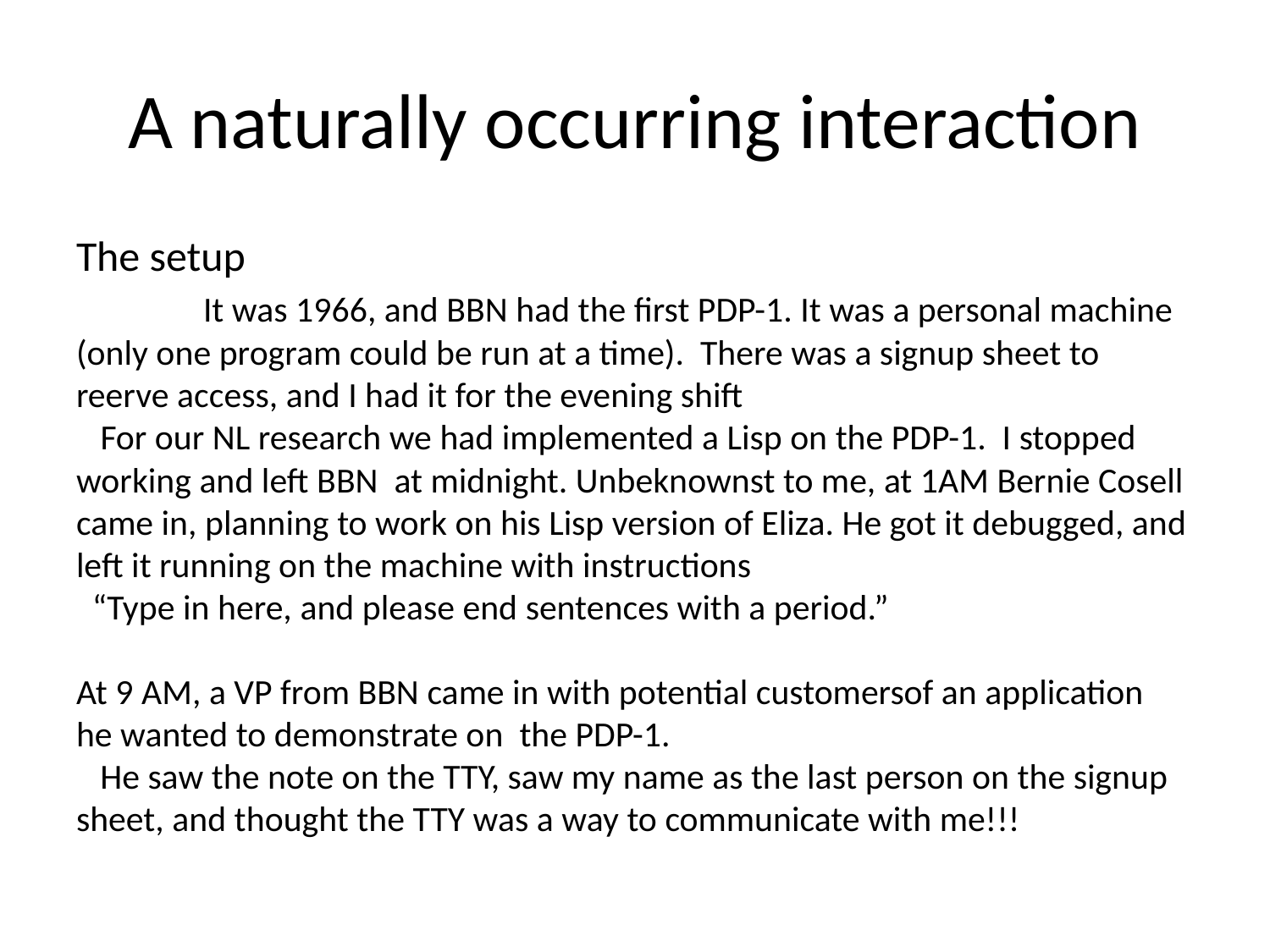

# A naturally occurring interaction
The setup
	It was 1966, and BBN had the first PDP-1. It was a personal machine (only one program could be run at a time).  There was a signup sheet to reerve access, and I had it for the evening shift
   For our NL research we had implemented a Lisp on the PDP-1.  I stopped working and left BBN  at midnight. Unbeknownst to me, at 1AM Bernie Cosell came in, planning to work on his Lisp version of Eliza. He got it debugged, and left it running on the machine with instructions
  “Type in here, and please end sentences with a period.”
At 9 AM, a VP from BBN came in with potential customersof an application  he wanted to demonstrate on  the PDP-1.
   He saw the note on the TTY, saw my name as the last person on the signup sheet, and thought the TTY was a way to communicate with me!!!